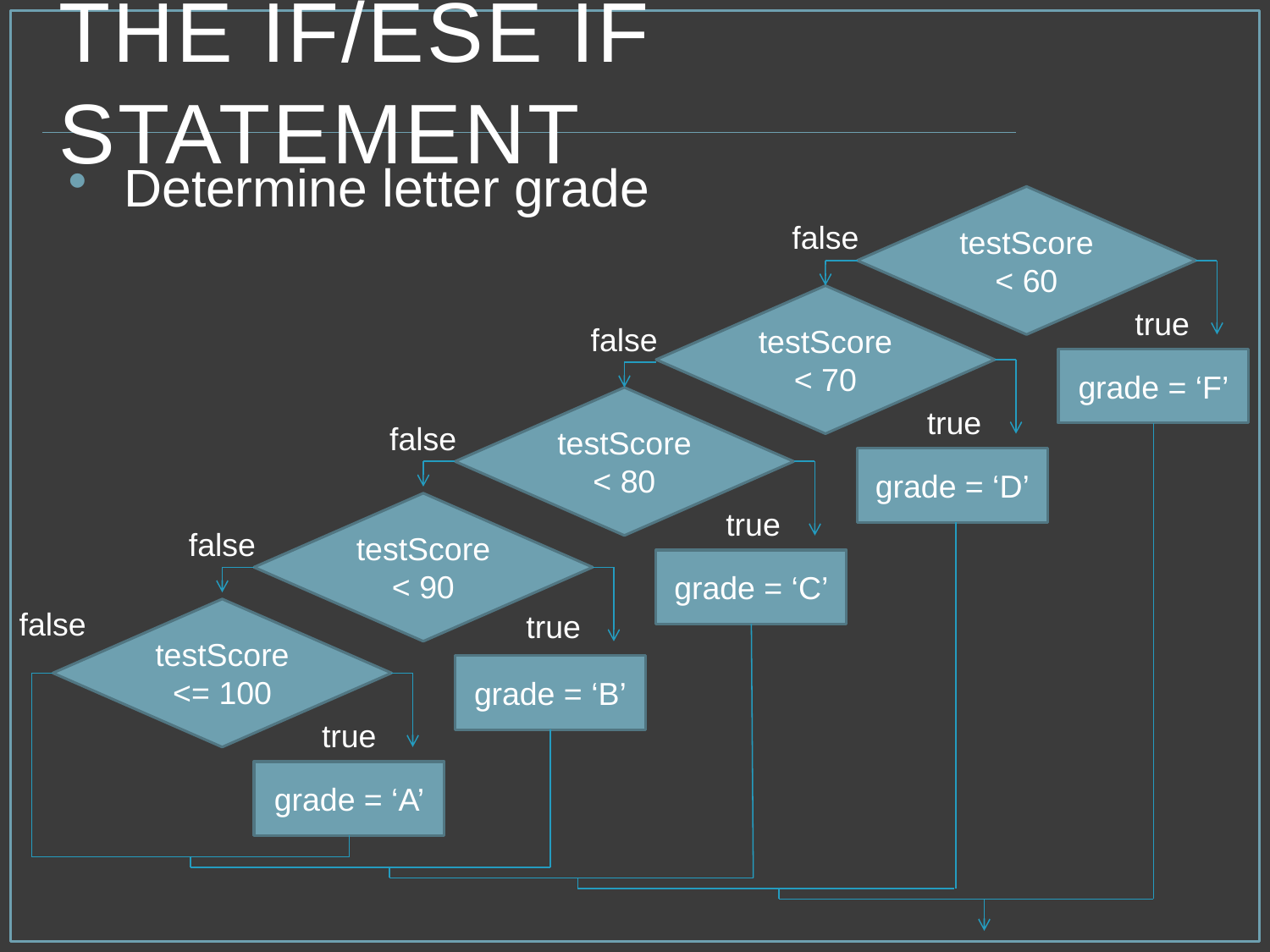

# The if/ese if Statement
Determine letter grade
testScore < 60
false
testScore < 70
true
false
grade = ‘F’
testScore < 80
true
false
grade = ‘D’
testScore < 90
true
false
grade = ‘C’
false
testScore <= 100
true
grade = ‘B’
true
grade = ‘A’